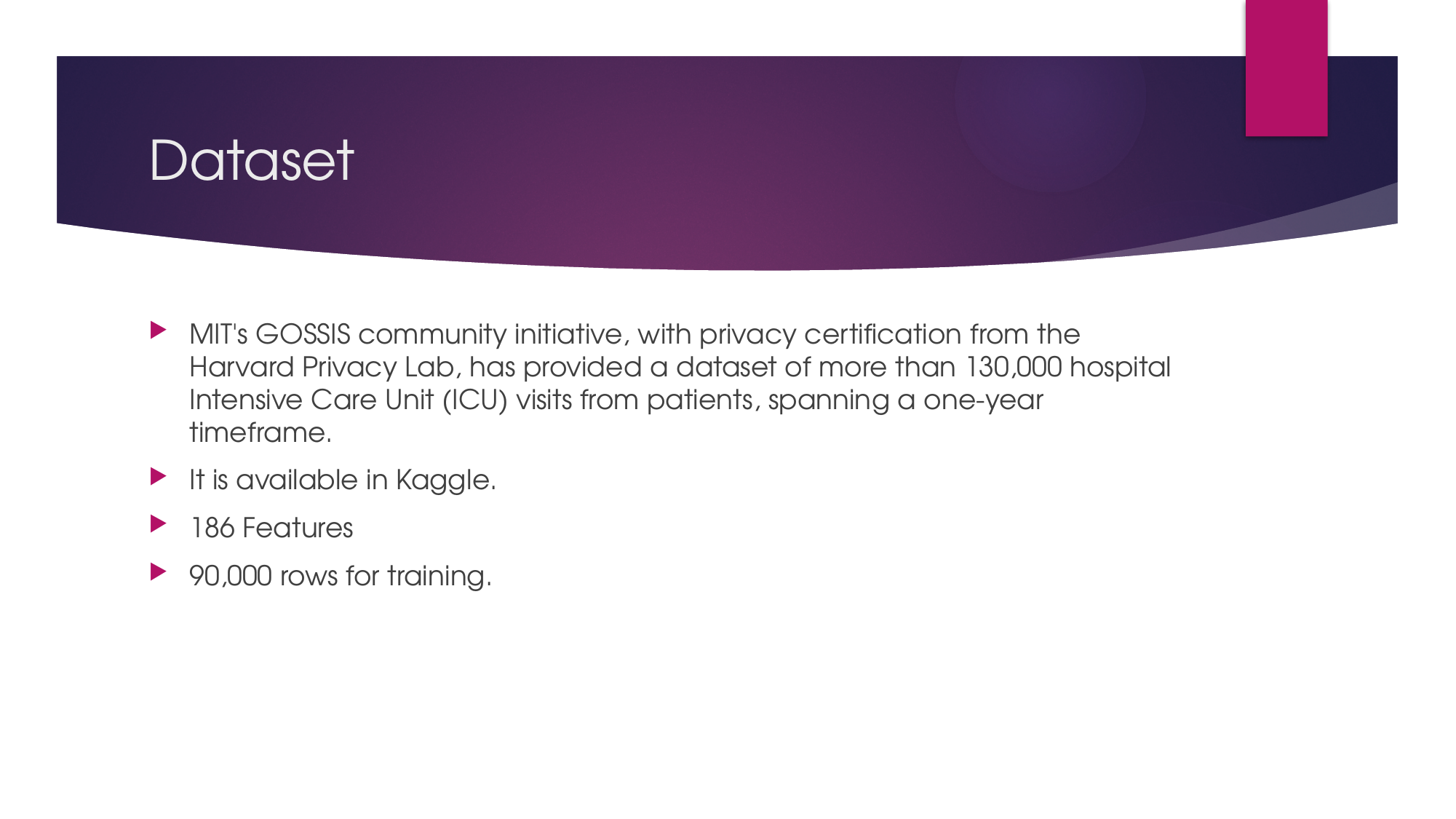

# Dataset
MIT's GOSSIS community initiative, with privacy certification from the Harvard Privacy Lab, has provided a dataset of more than 130,000 hospital Intensive Care Unit (ICU) visits from patients, spanning a one-year timeframe.
It is available in Kaggle.
186 Features
90,000 rows for training.